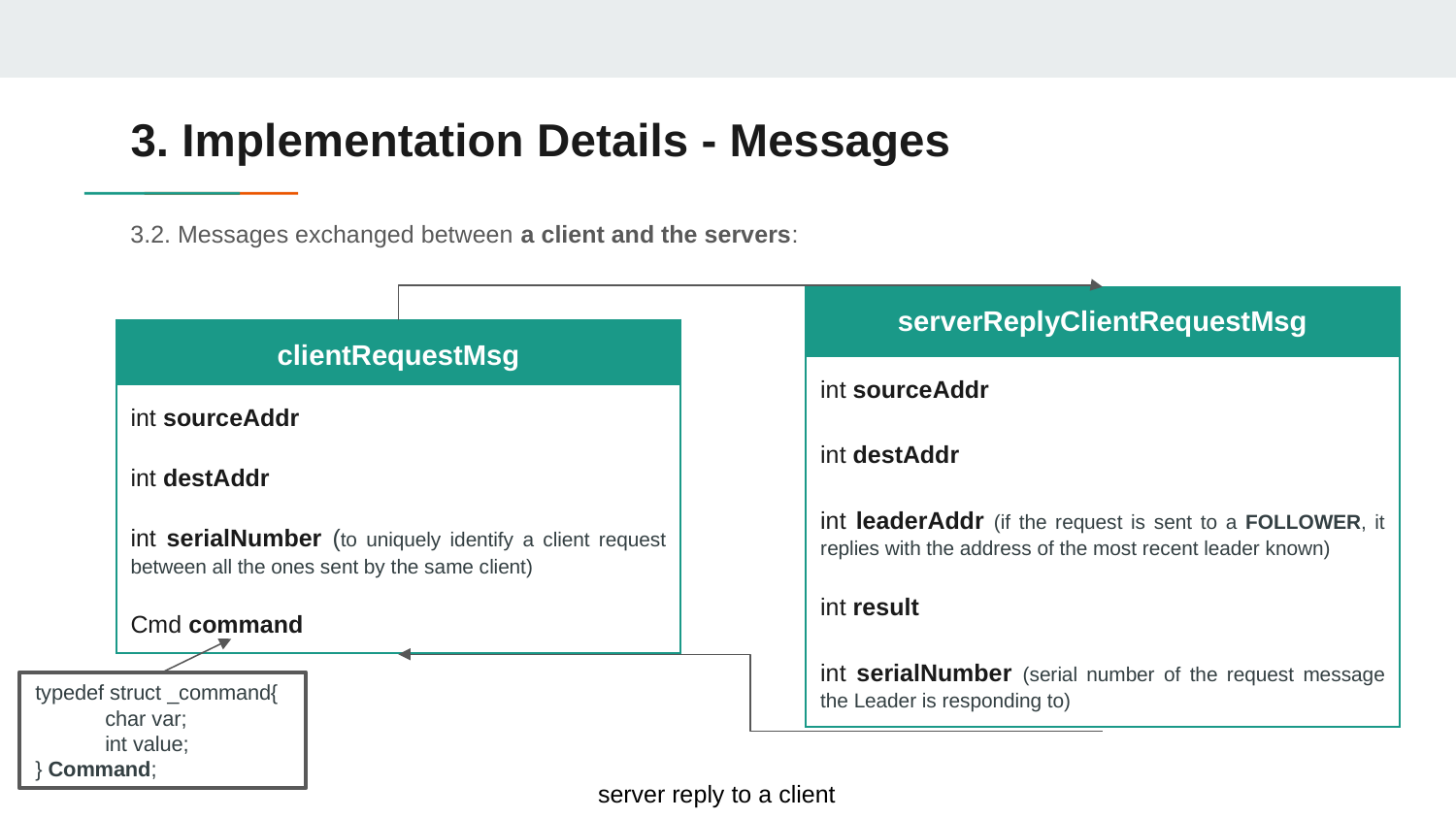

# 3. Implementation Details - Messages
3.2. Messages exchanged between a client and the servers:
| serverReplyClientRequestMsg |
| --- |
| int sourceAddr |
| int destAddr |
| int leaderAddr (if the request is sent to a FOLLOWER, it replies with the address of the most recent leader known) |
| int result |
| int serialNumber (serial number of the request message the Leader is responding to) |
| clientRequestMsg |
| --- |
| int sourceAddr |
| int destAddr |
| int serialNumber (to uniquely identify a client request between all the ones sent by the same client) |
| Cmd command |
typedef struct _command{
            char var;
            int value;
} Command;
server reply to a client